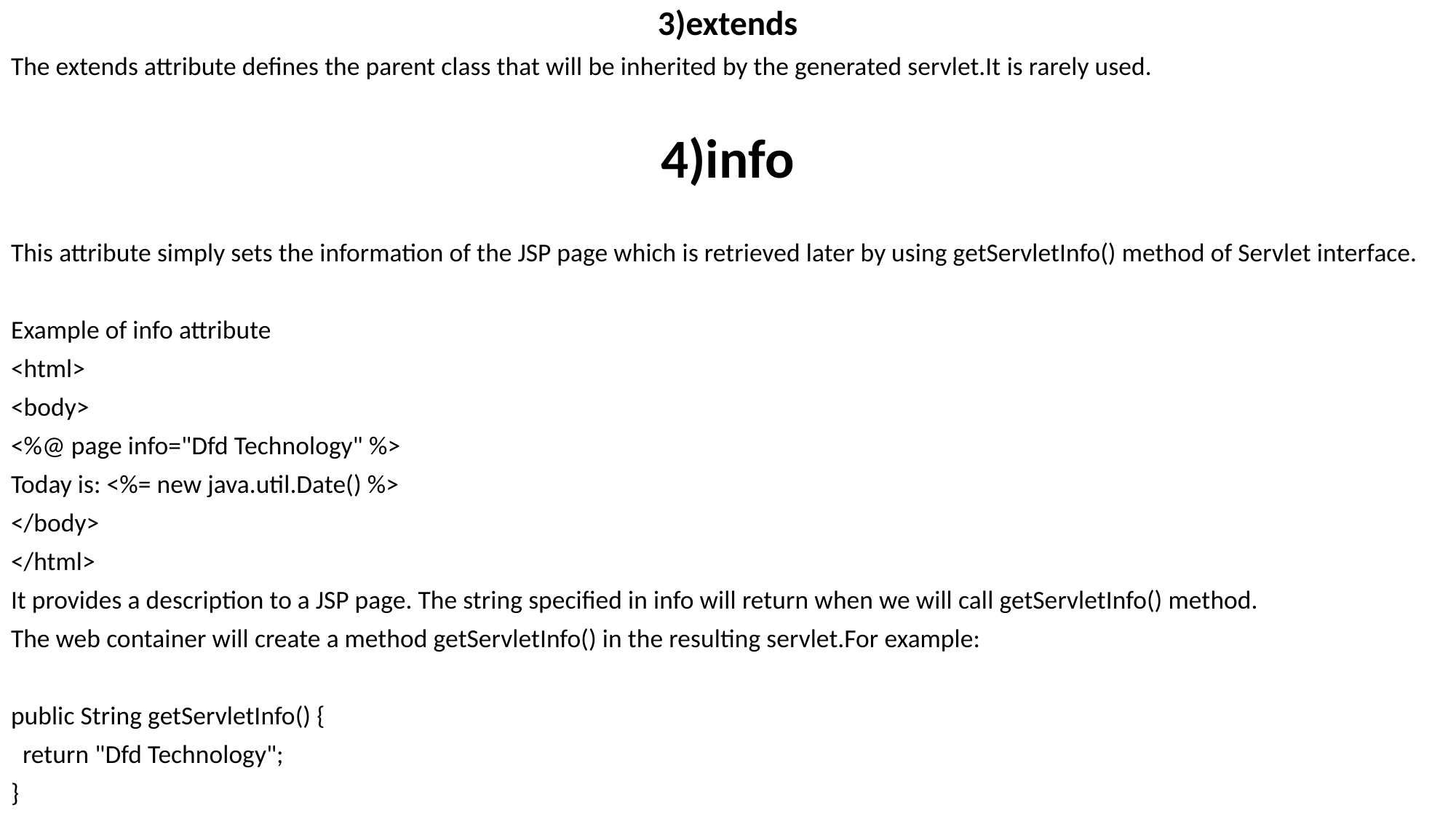

3)extends
The extends attribute defines the parent class that will be inherited by the generated servlet.It is rarely used.

4)info

This attribute simply sets the information of the JSP page which is retrieved later by using getServletInfo() method of Servlet interface.

Example of info attribute
<html>
<body>
<%@ page info="Dfd Technology" %>
Today is: <%= new java.util.Date() %>
</body>
</html>
It provides a description to a JSP page. The string specified in info will return when we will call getServletInfo() method.
The web container will create a method getServletInfo() in the resulting servlet.For example:

public String getServletInfo() {
  return "Dfd Technology";
}